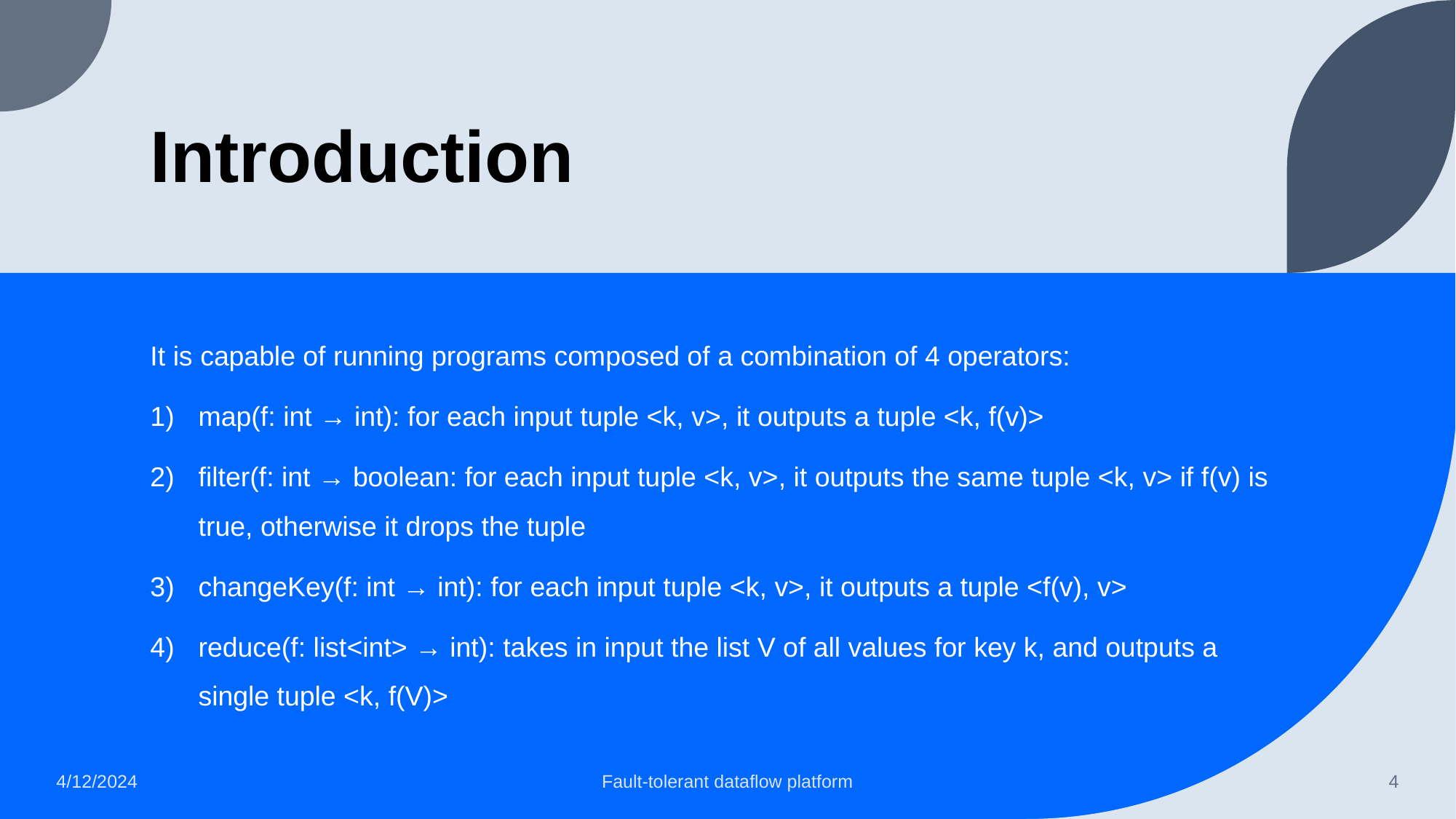

# Introduction
It is capable of running programs composed of a combination of 4 operators:
map(f: int → int): for each input tuple <k, v>, it outputs a tuple <k, f(v)>
filter(f: int → boolean: for each input tuple <k, v>, it outputs the same tuple <k, v> if f(v) is true, otherwise it drops the tuple
changeKey(f: int → int): for each input tuple <k, v>, it outputs a tuple <f(v), v>
reduce(f: list<int> → int): takes in input the list V of all values for key k, and outputs a single tuple <k, f(V)>
4/12/2024
Fault-tolerant dataflow platform
4